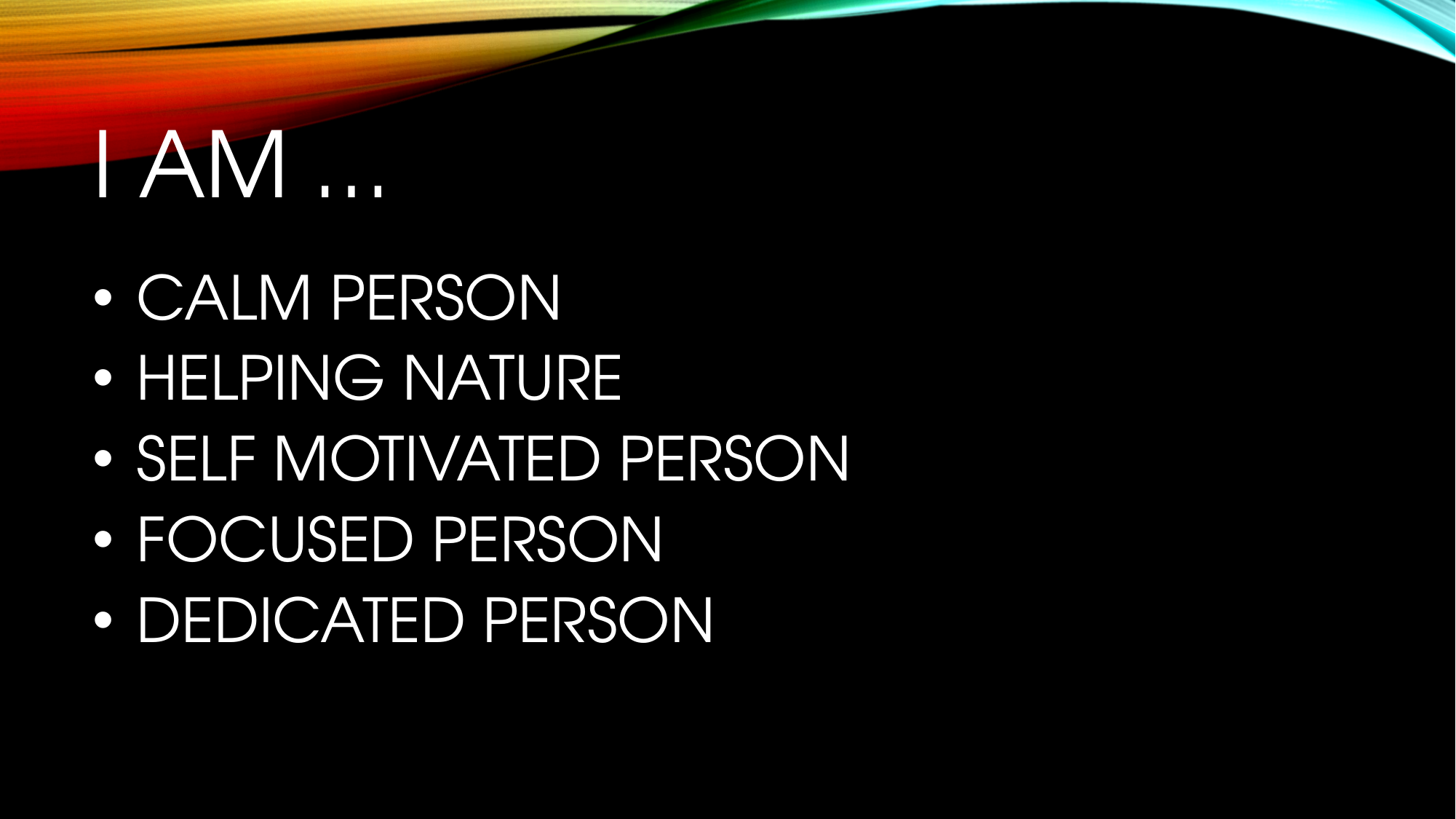

# I AM …
 CALM PERSON
 HELPING NATURE
 SELF MOTIVATED PERSON
 FOCUSED PERSON
 DEDICATED PERSON